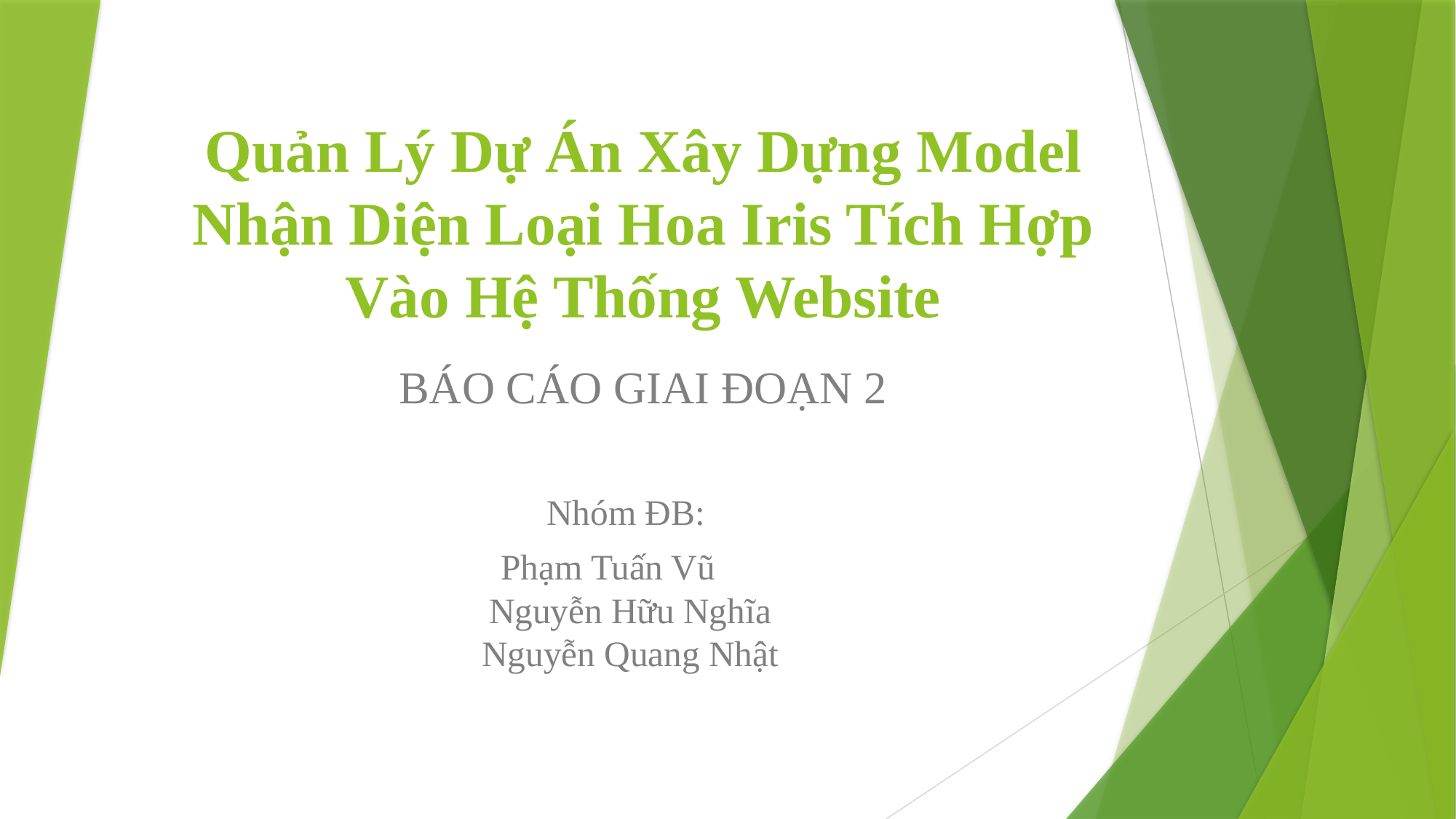

# Quản Lý Dự Án Xây Dựng Model Nhận Diện Loại Hoa Iris Tích Hợp Vào Hệ Thống Website
BÁO CÁO GIAI ĐOẠN 2
Nhóm ĐB:
Phạm Tuấn Vũ
Nguyễn Hữu Nghĩa
Nguyễn Quang Nhật